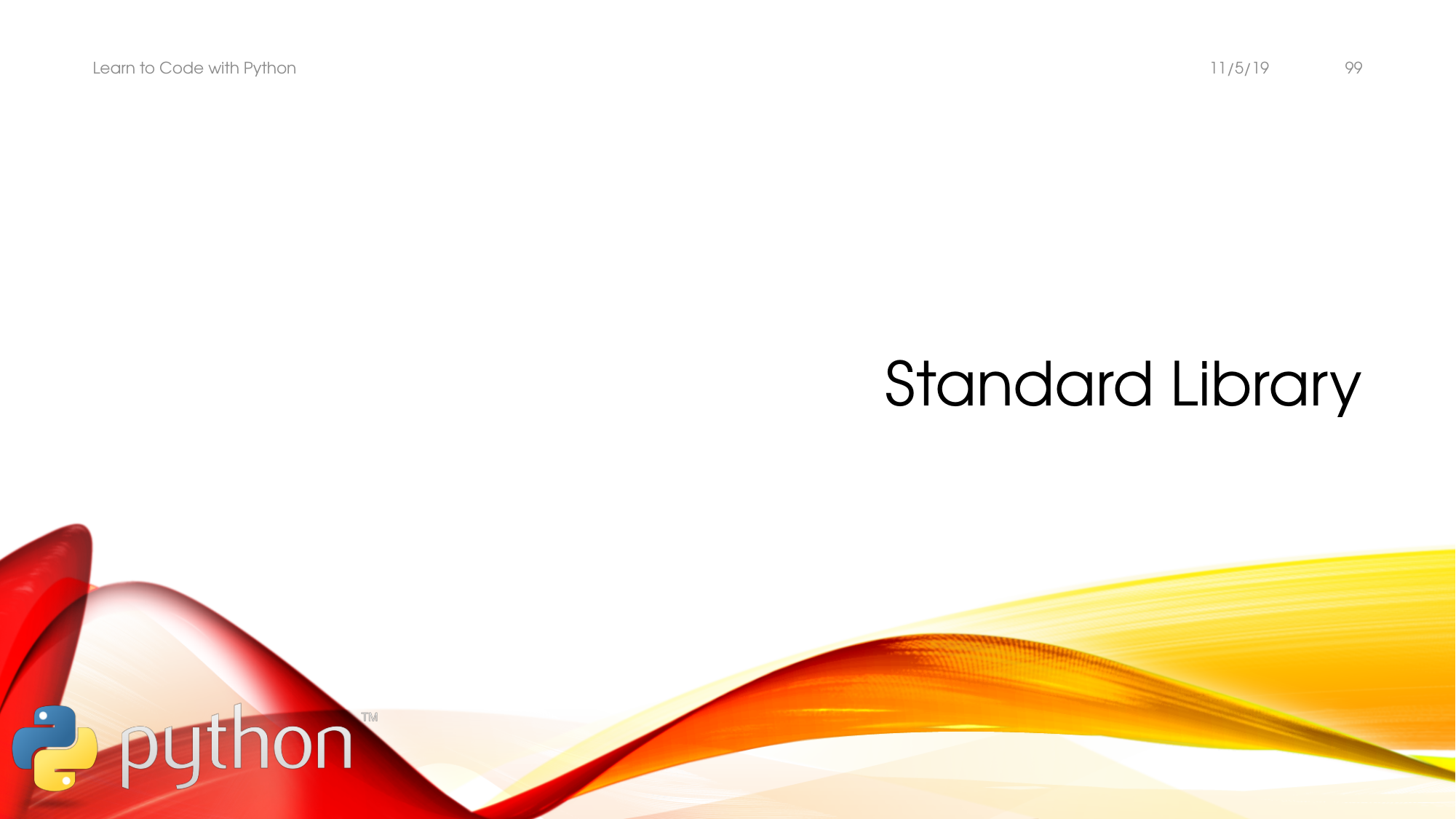

11/5/19
99
Learn to Code with Python
# Standard Library